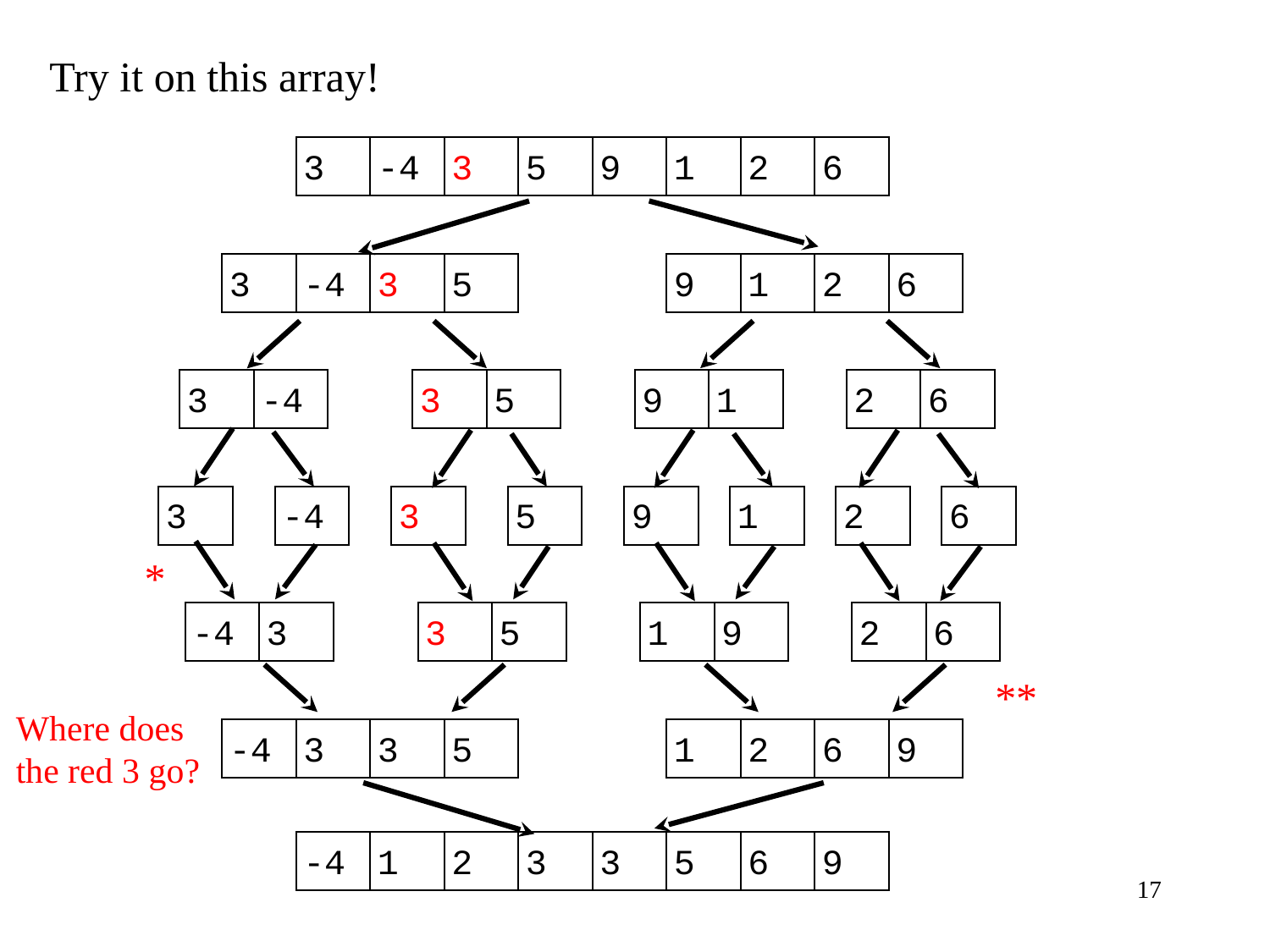

Try it on this array!
3
-4
3
5
9
1
2
6

3
-4
3
5
9
1
2
6

3
-4
3
5
9
1
2
6

3
-4
3
5
9
1
2
6

*

-4
3
3
5
1
9
2
6
**

Where does the red 3 go?
-4
3
3
5
1
2
6
9

-4
1
2
3
3
5
6
9
17